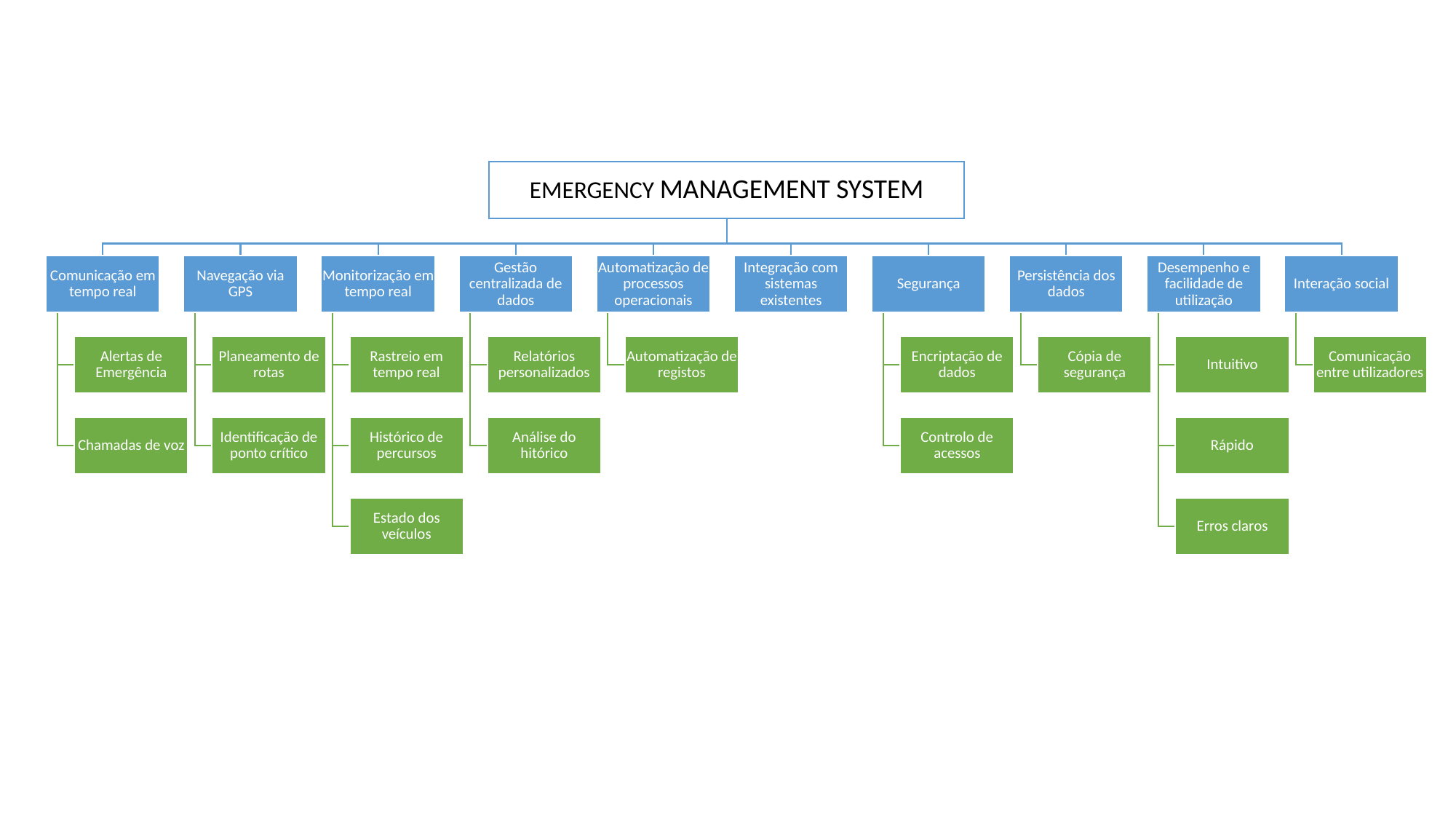

EMERGENCY ​MANAGEMENT SYSTEM
Comunicação em tempo real
Alertas de Emergência
Chamadas de voz
Navegação via GPS
Planeamento de rotas
Identificação de ponto crítico
Monitorização em tempo real
Rastreio em tempo real
Histórico de percursos
Estado dos veículos
Gestão centralizada de dados
Relatórios personalizados
Análise do hitórico
Automatização de processos operacionais
Automatização de registos
Integração com sistemas existentes
Segurança
Encriptação de dados
Controlo de acessos
Persistência dos dados
Cópia de segurança
Desempenho e facilidade de utilização
Intuitivo
Rápido
Erros claros
Interação social
Comunicação entre utilizadores